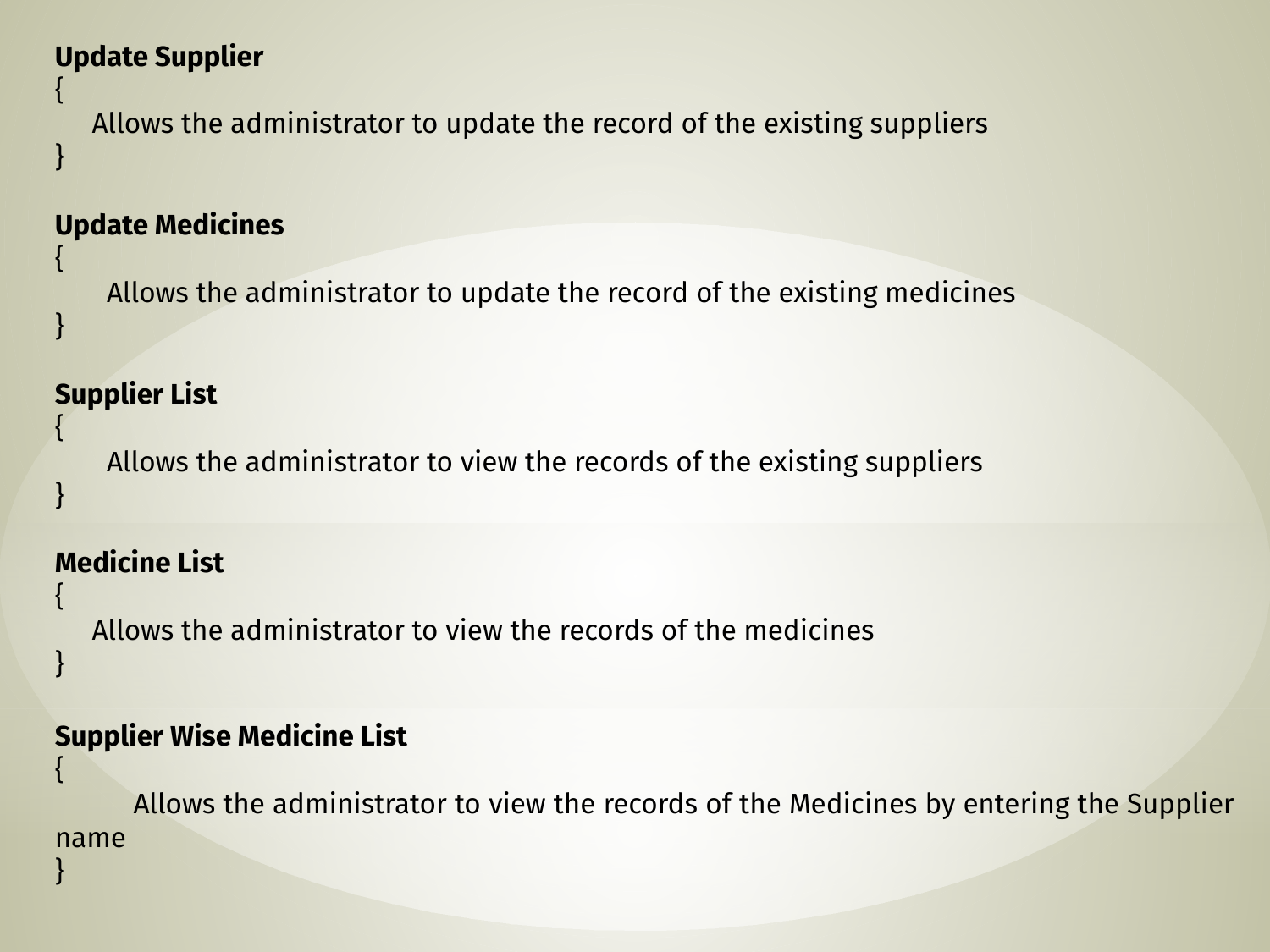

Update Supplier
{
     Allows the administrator to update the record of the existing suppliers
}

Update Medicines
{
       Allows the administrator to update the record of the existing medicines
}

Supplier List
{
       Allows the administrator to view the records of the existing suppliers
}

Medicine List
{
     Allows the administrator to view the records of the medicines
}

Supplier Wise Medicine List
{
          Allows the administrator to view the records of the Medicines by entering the Supplier name
}